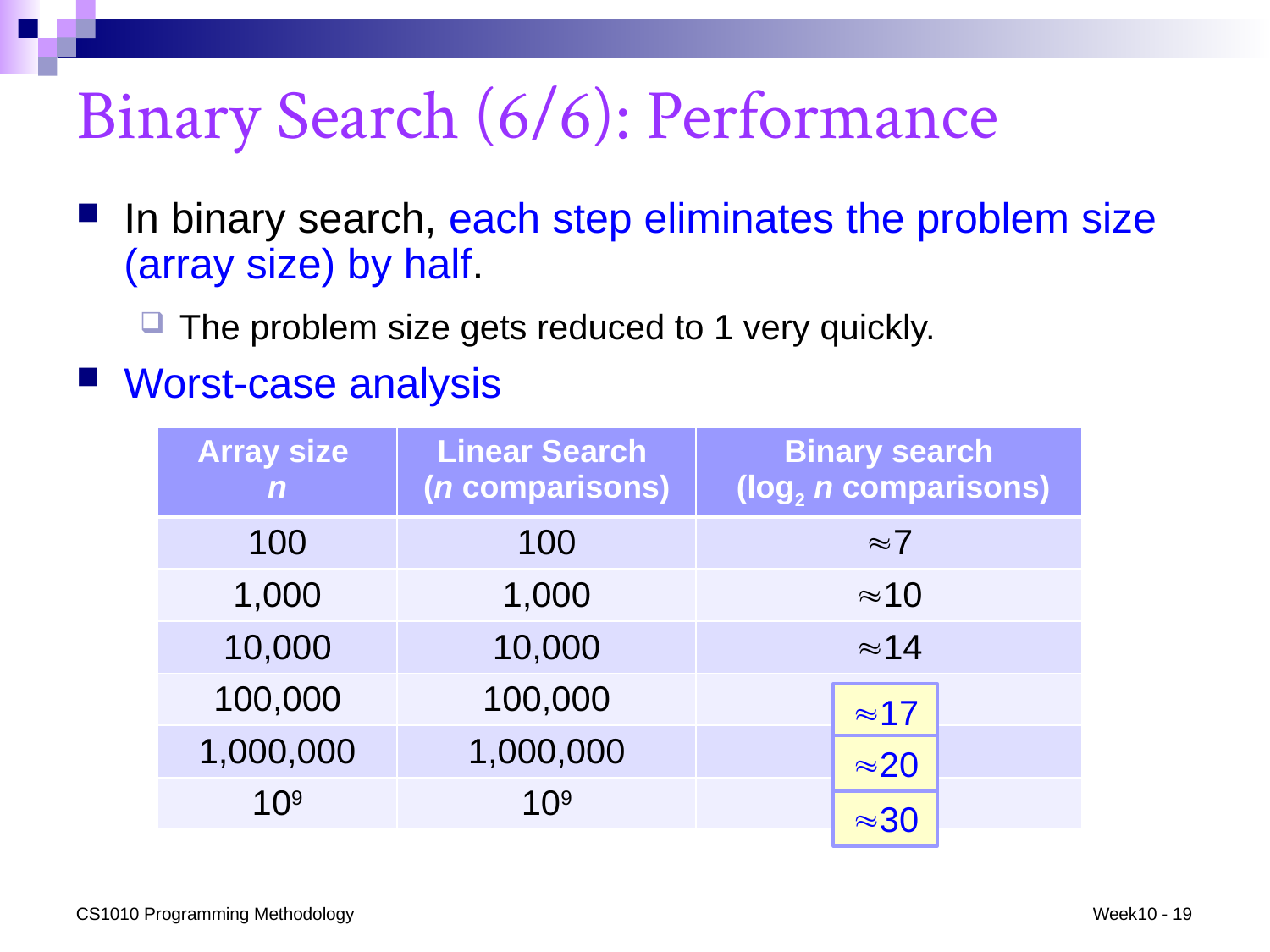

# Binary Search (6/6): Performance
In binary search, each step eliminates the problem size (array size) by half.
The problem size gets reduced to 1 very quickly.
Worst-case analysis
| Array size n | Linear Search (n comparisons) | Binary search (log2 n comparisons) |
| --- | --- | --- |
| 100 | 100 | ≈7 |
| 1,000 | 1,000 | ≈10 |
| 10,000 | 10,000 | ≈14 |
| 100,000 | 100,000 | ? |
| 1,000,000 | 1,000,000 | ? |
| 109 | 109 | ? |
≈17
≈20
≈30
CS1010 Programming Methodology
Week10 - 19